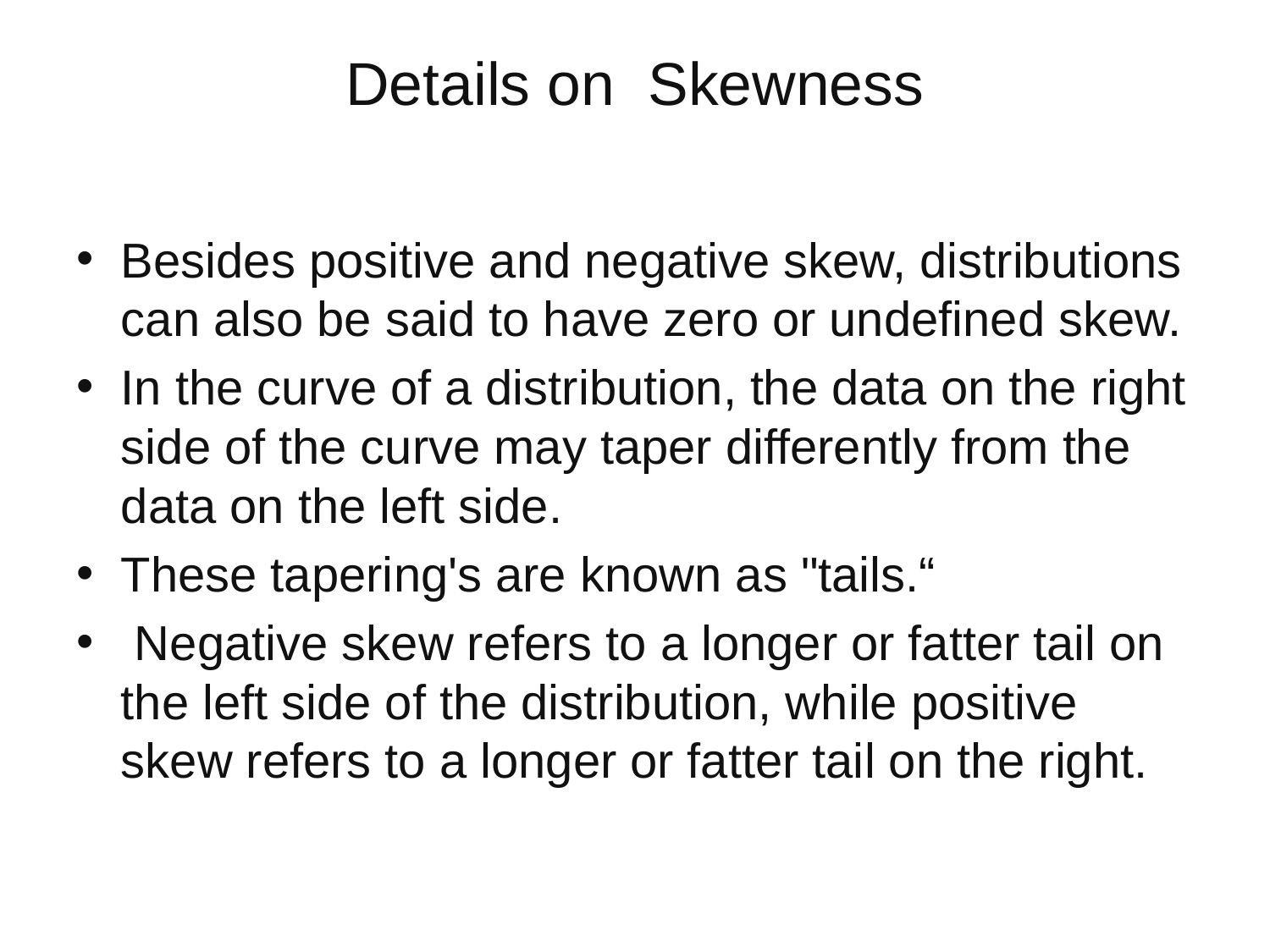

# Details on  Skewness
Besides positive and negative skew, distributions can also be said to have zero or undefined skew.
In the curve of a distribution, the data on the right side of the curve may taper differently from the data on the left side.
These tapering's are known as "tails.“
 Negative skew refers to a longer or fatter tail on the left side of the distribution, while positive skew refers to a longer or fatter tail on the right.